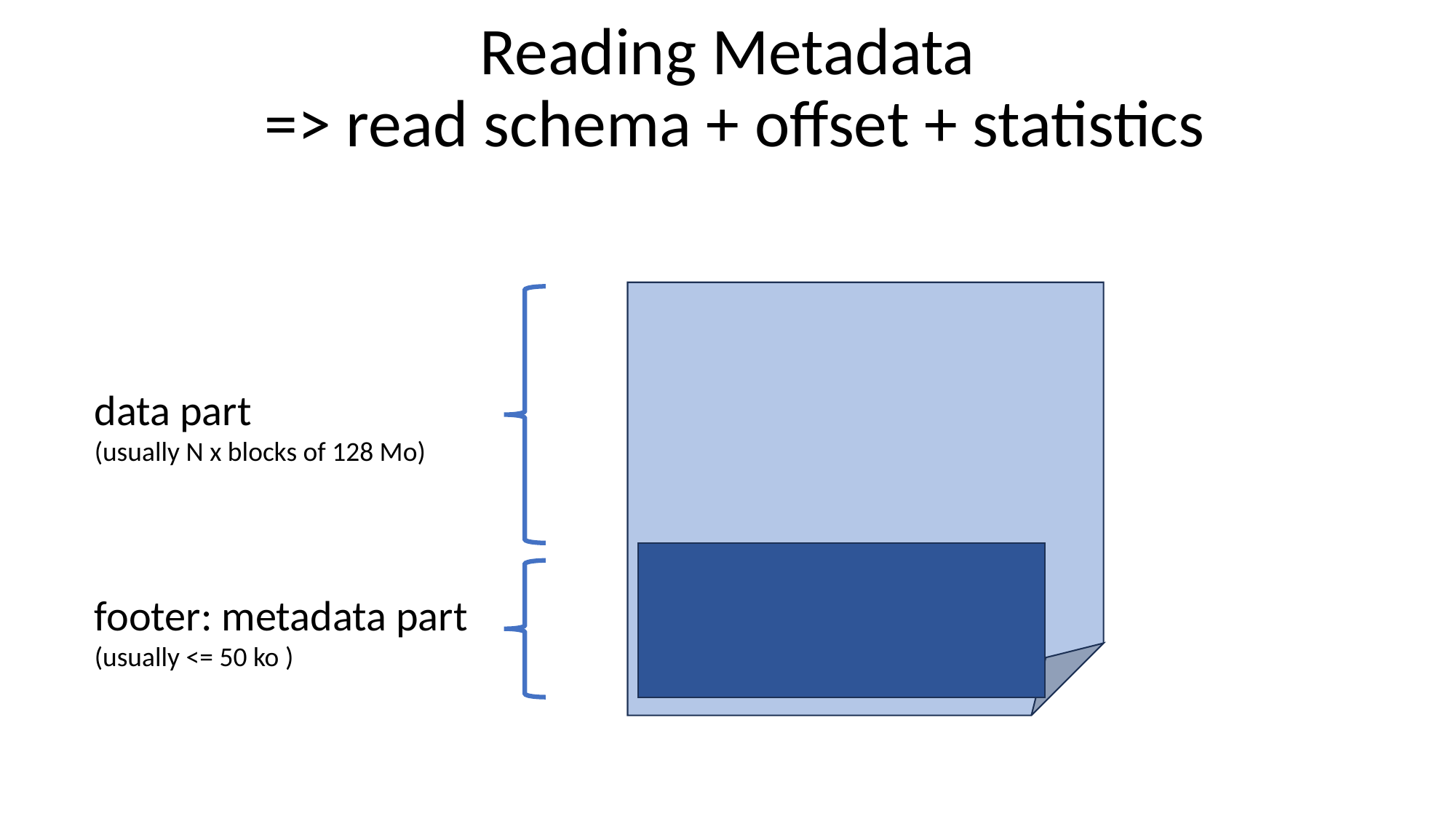

# Reading Metadata => read schema + offset + statistics

data part
(usually N x blocks of 128 Mo)

footer: metadata part
(usually <= 50 ko )